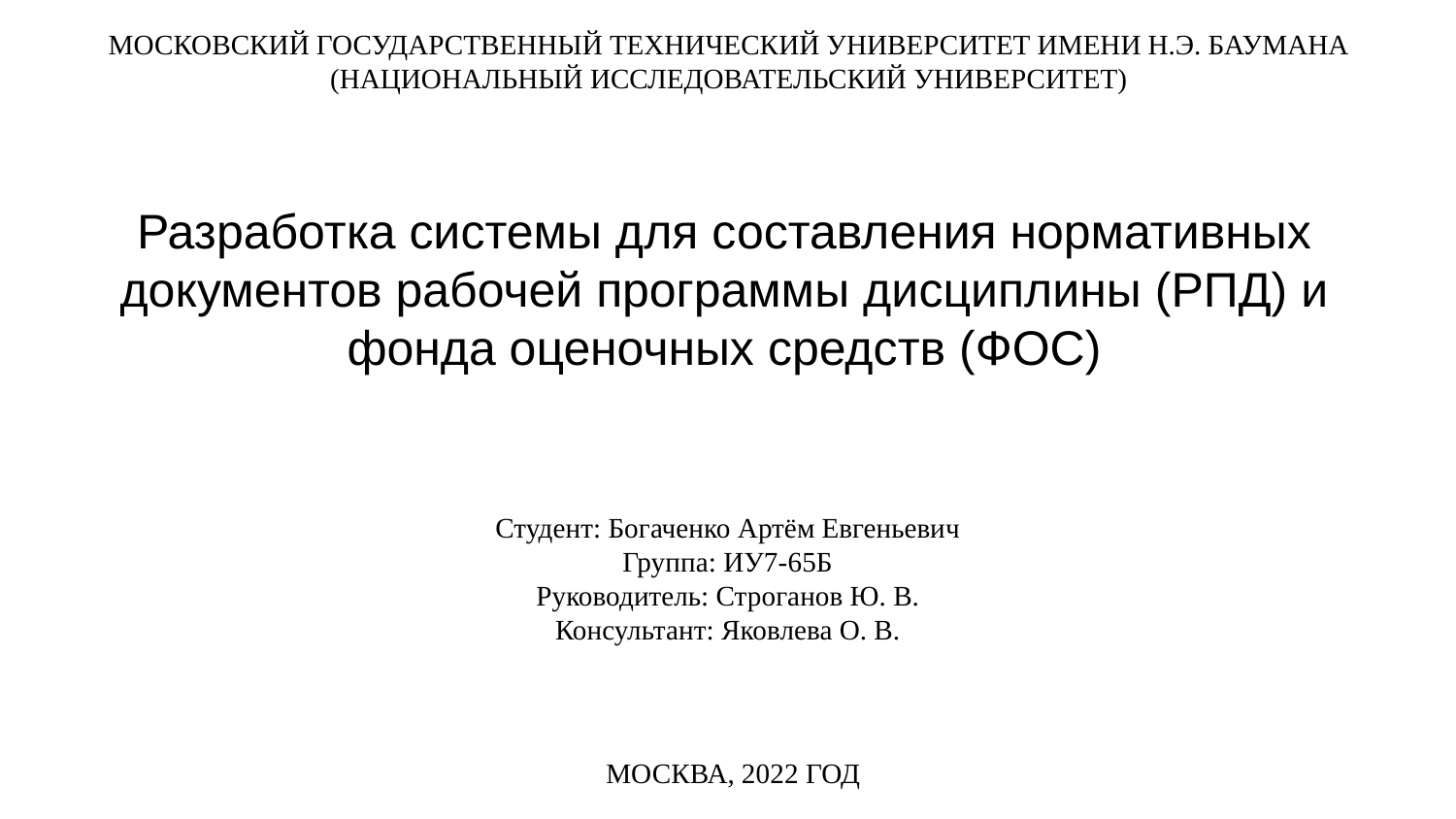

# МОСКОВСКИЙ ГОСУДАРСТВЕННЫЙ ТЕХНИЧЕСКИЙ УНИВЕРСИТЕТ ИМЕНИ Н.Э. БАУМАНА
(НАЦИОНАЛЬНЫЙ ИССЛЕДОВАТЕЛЬСКИЙ УНИВЕРСИТЕТ)
Разработка системы для составления нормативных документов рабочей программы дисциплины (РПД) и фонда оценочных средств (ФОС)
Студент: Богаченко Артём Евгеньевич
Группа: ИУ7-65Б
Руководитель: Строганов Ю. В.
Консультант: Яковлева О. В.
МОСКВА, 2022 ГОД